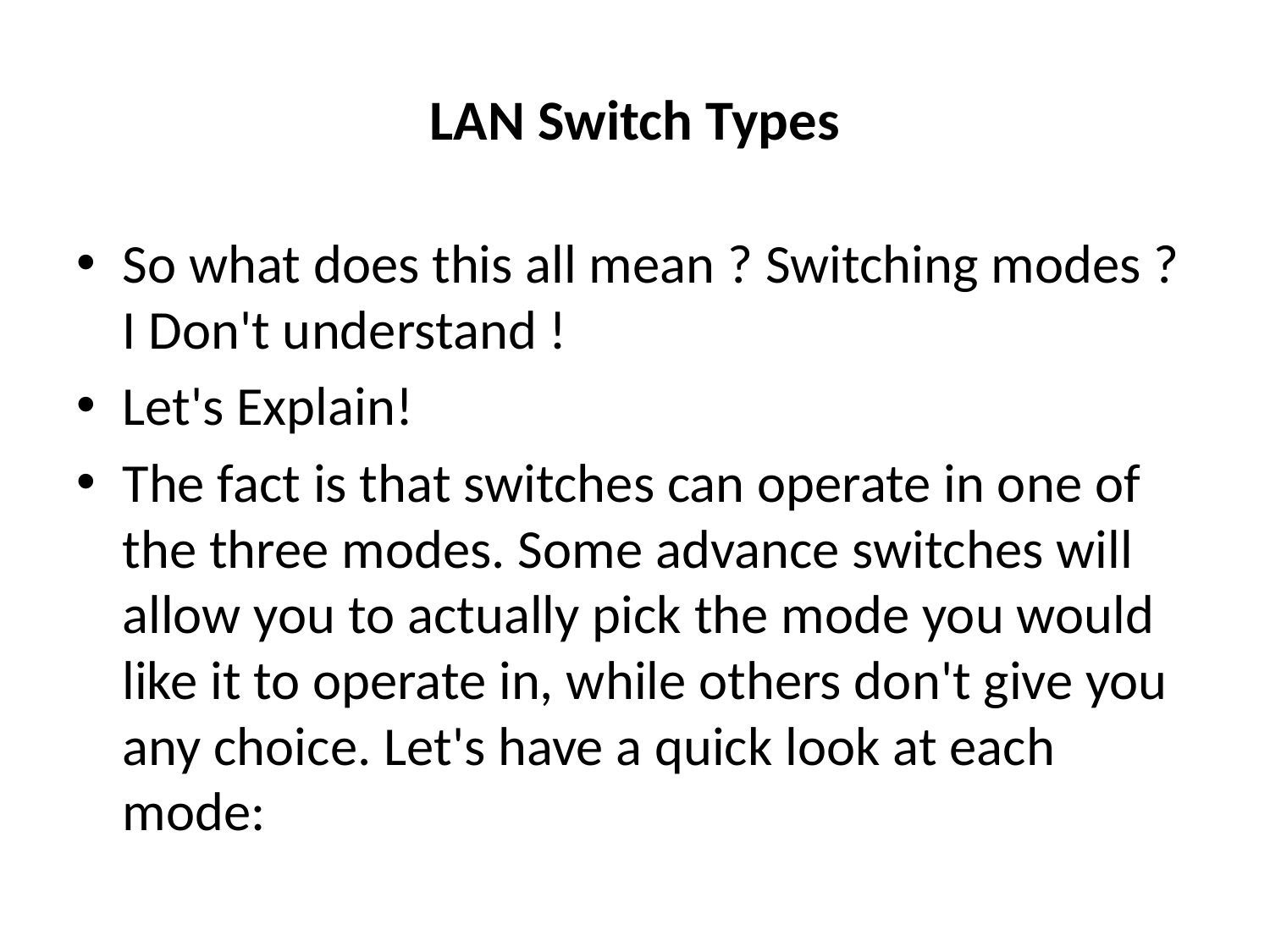

# LAN Switch Types
So what does this all mean ? Switching modes ? I Don't understand !
Let's Explain!
The fact is that switches can operate in one of the three modes. Some advance switches will allow you to actually pick the mode you would like it to operate in, while others don't give you any choice. Let's have a quick look at each mode: